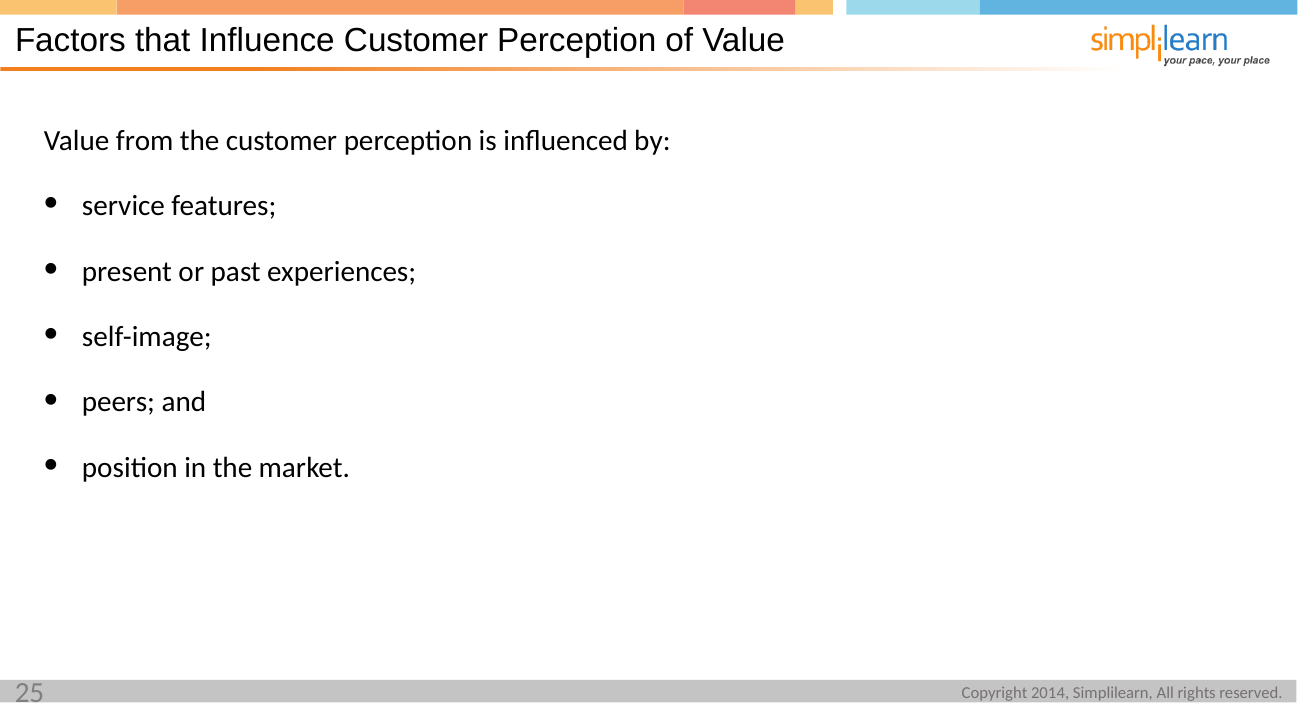

Factors that Influence Customer Perception of Value
Value from the customer perception is influenced by:
service features;
present or past experiences;
self-image;
peers; and
position in the market.